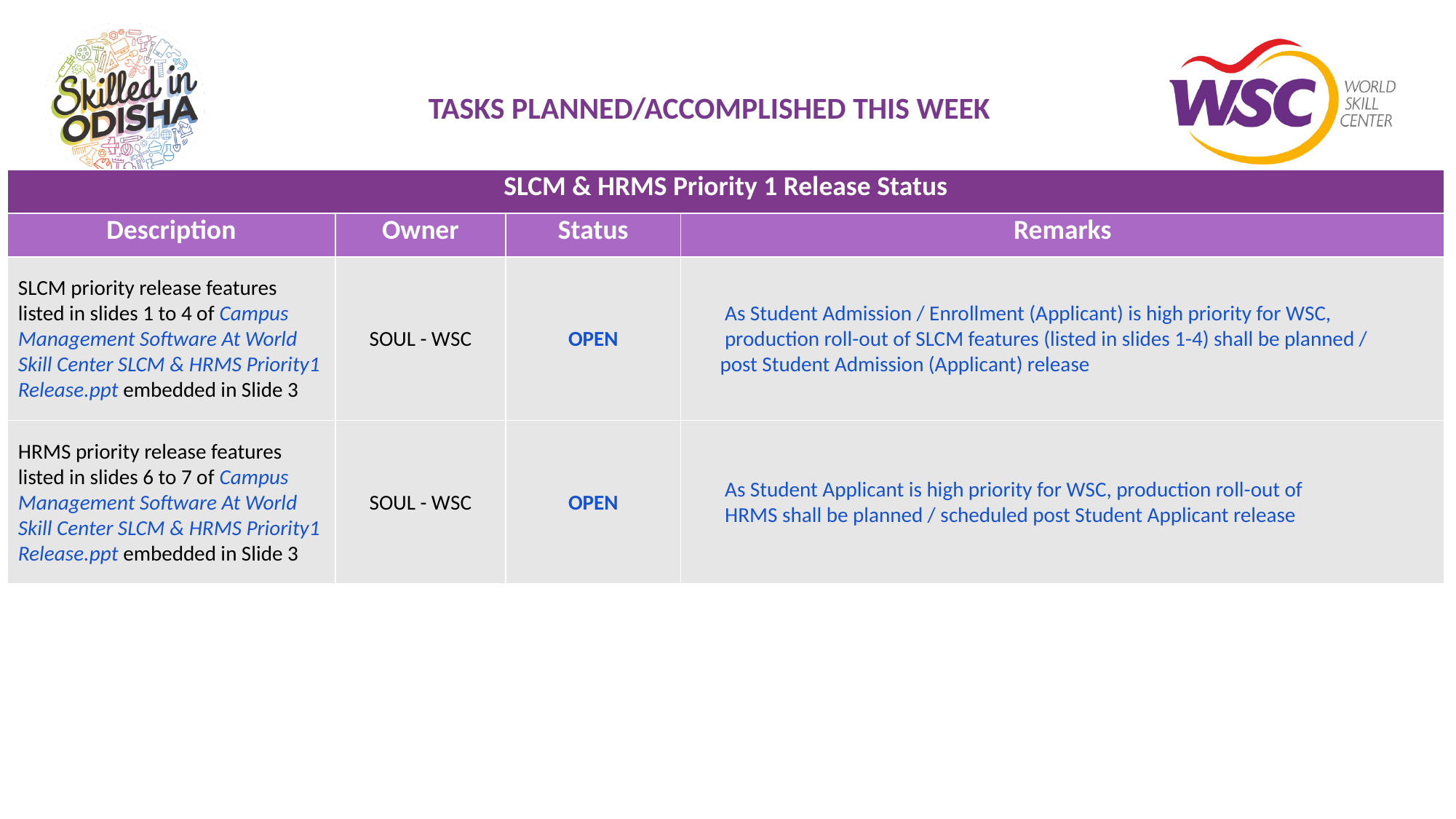

# TASKS PLANNED/ACCOMPLISHED THIS WEEK
| SLCM & HRMS Priority 1 Release Status |  |  |  |
| --- | --- | --- | --- |
| Description | Owner | Status | Remarks |
| SLCM priority release features listed in slides 1 to 4 of Campus Management Software At World Skill Center SLCM & HRMS Priority1 Release.ppt embedded in Slide 3 | SOUL - WSC | OPEN | As Student Admission / Enrollment (Applicant) is high priority for WSC, production roll-out of SLCM features (listed in slides 1-4) shall be planned / post Student Admission (Applicant) release |
| HRMS priority release features listed in slides 6 to 7 of Campus Management Software At World Skill Center SLCM & HRMS Priority1 Release.ppt embedded in Slide 3 | SOUL - WSC | OPEN | As Student Applicant is high priority for WSC, production roll-out of HRMS shall be planned / scheduled post Student Applicant release |
6